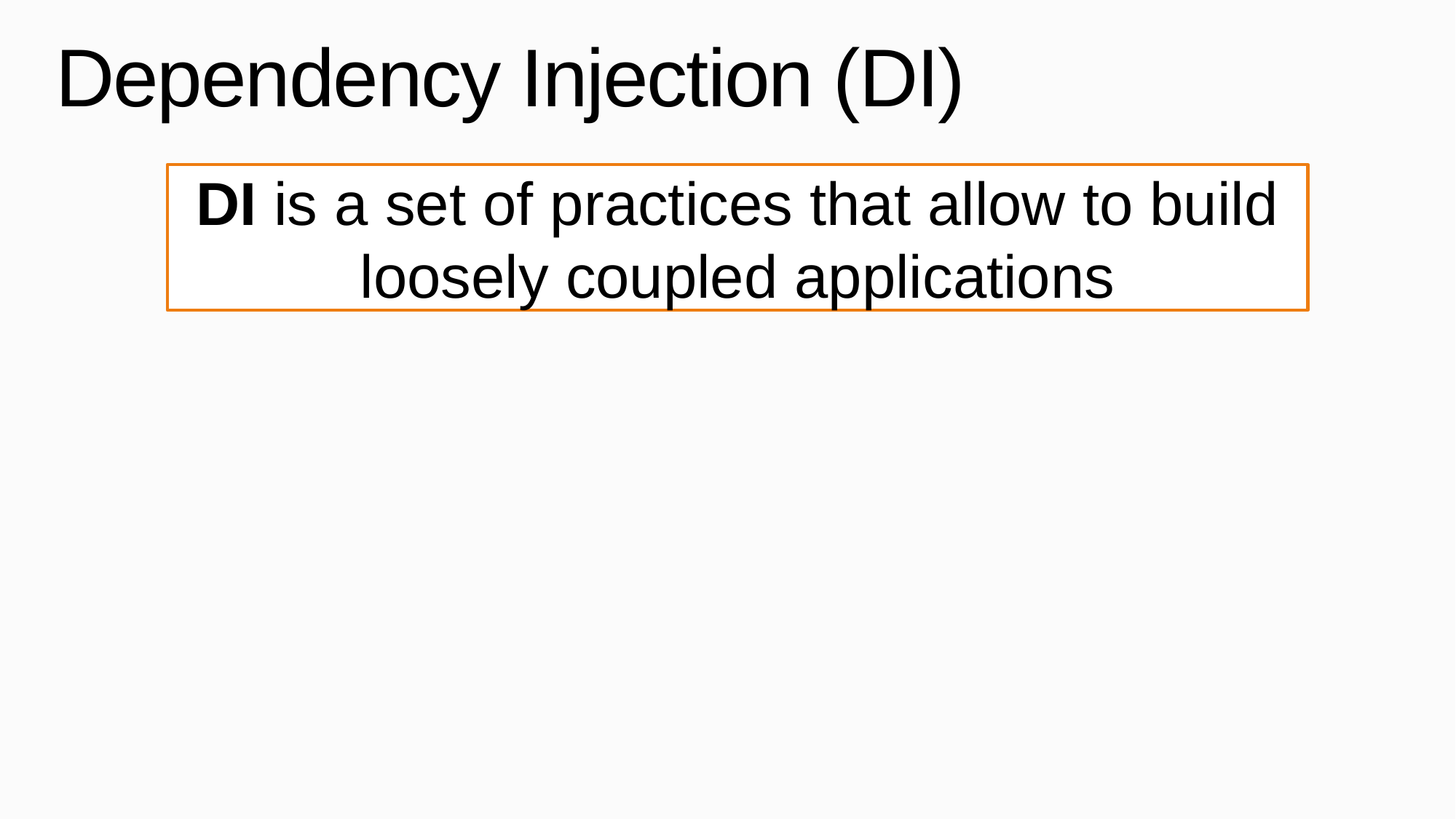

# Dependency Injection (DI)
DI is a set of practices that allow to build loosely coupled applications